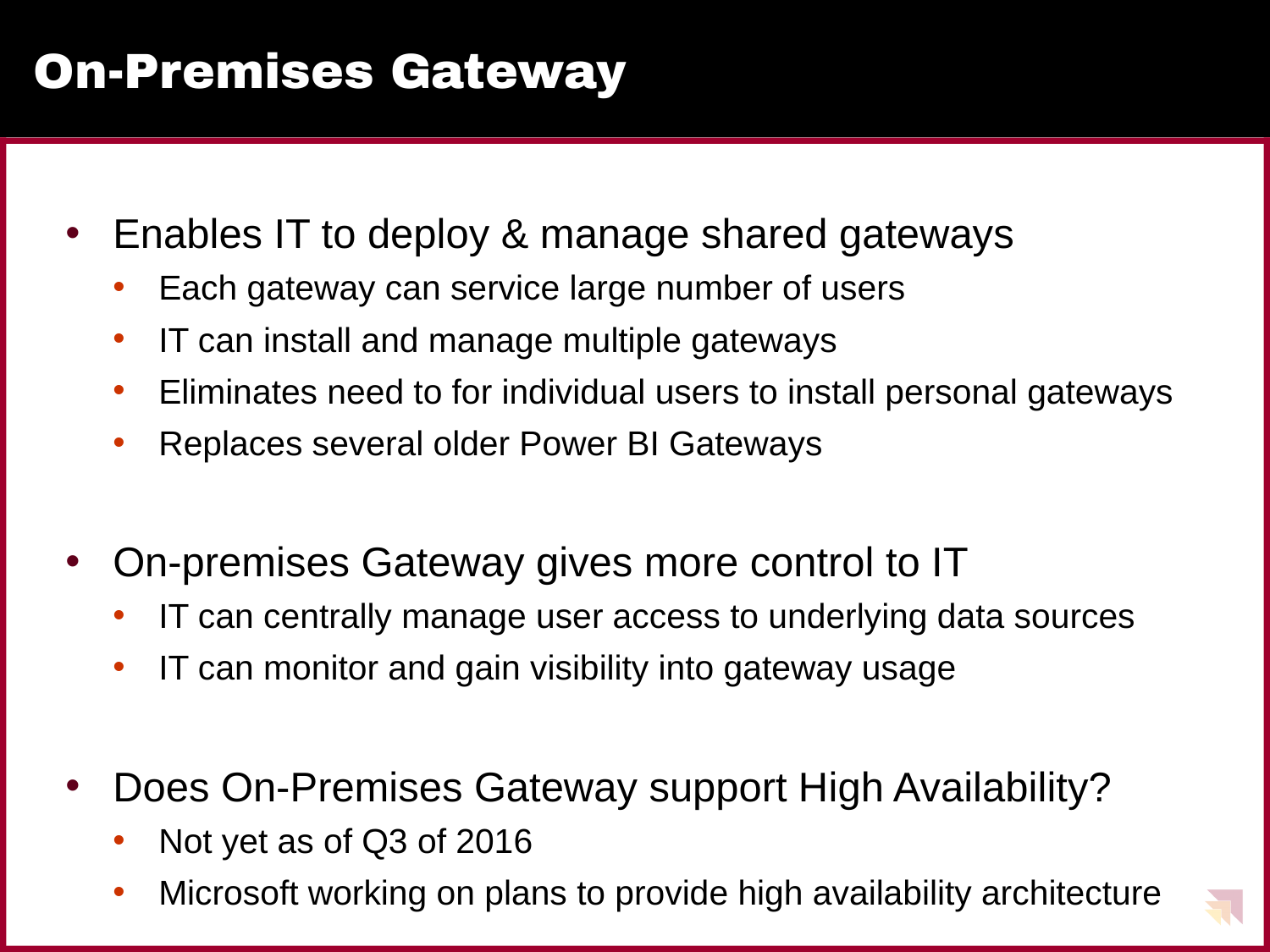

# On-Premises Gateway
Enables IT to deploy & manage shared gateways
Each gateway can service large number of users
IT can install and manage multiple gateways
Eliminates need to for individual users to install personal gateways
Replaces several older Power BI Gateways

On-premises Gateway gives more control to IT
IT can centrally manage user access to underlying data sources
IT can monitor and gain visibility into gateway usage

Does On-Premises Gateway support High Availability?
Not yet as of Q3 of 2016
Microsoft working on plans to provide high availability architecture